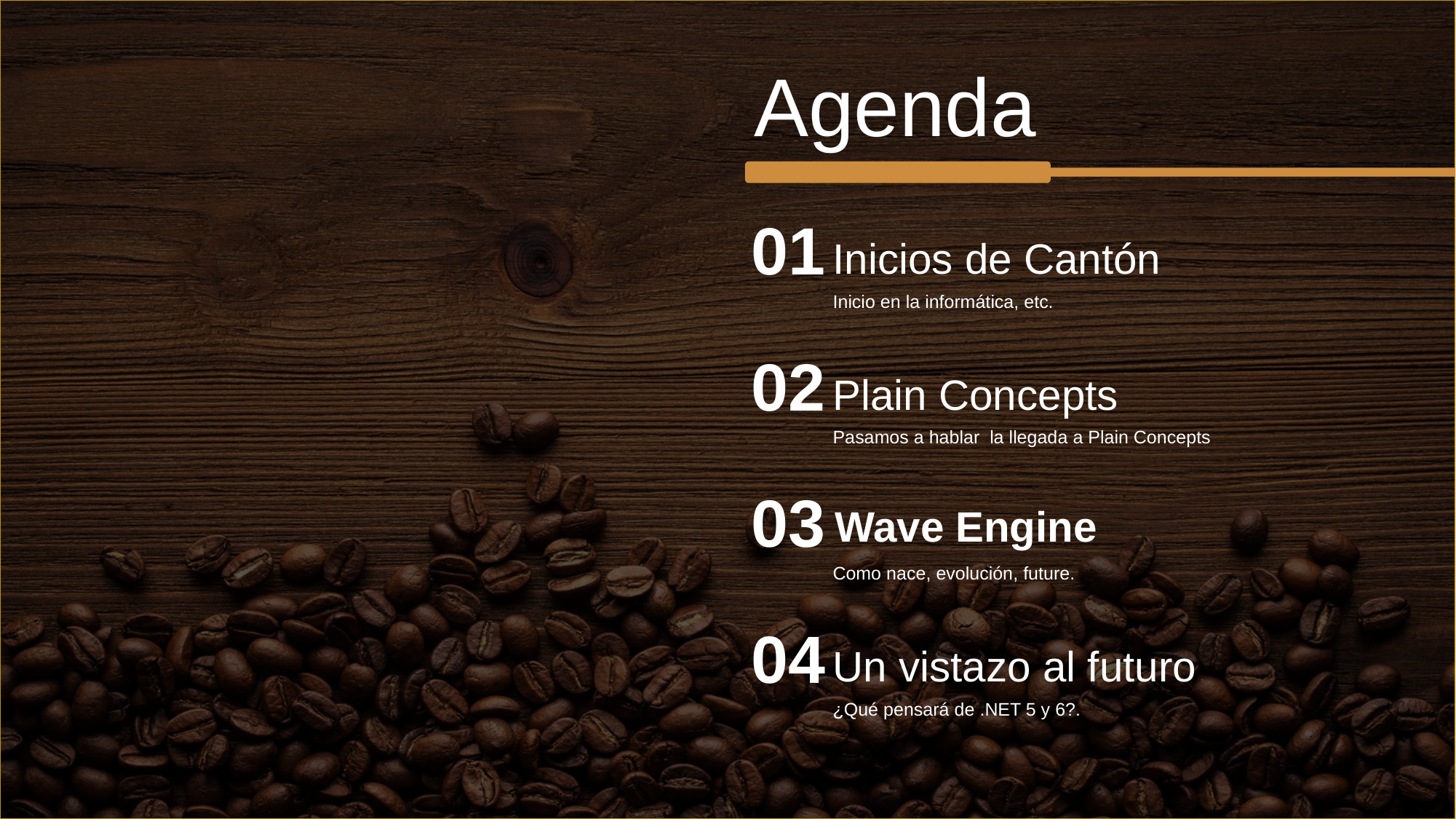

Agenda

01
Inicios de Cantón
Inicio en la informática, etc.
02
Plain Concepts
Pasamos a hablar  la llegada a Plain Concepts
03
Wave Engine
Como nace, evolución, future.
04
Un vistazo al futuro
¿Qué pensará de .NET 5 y 6?.